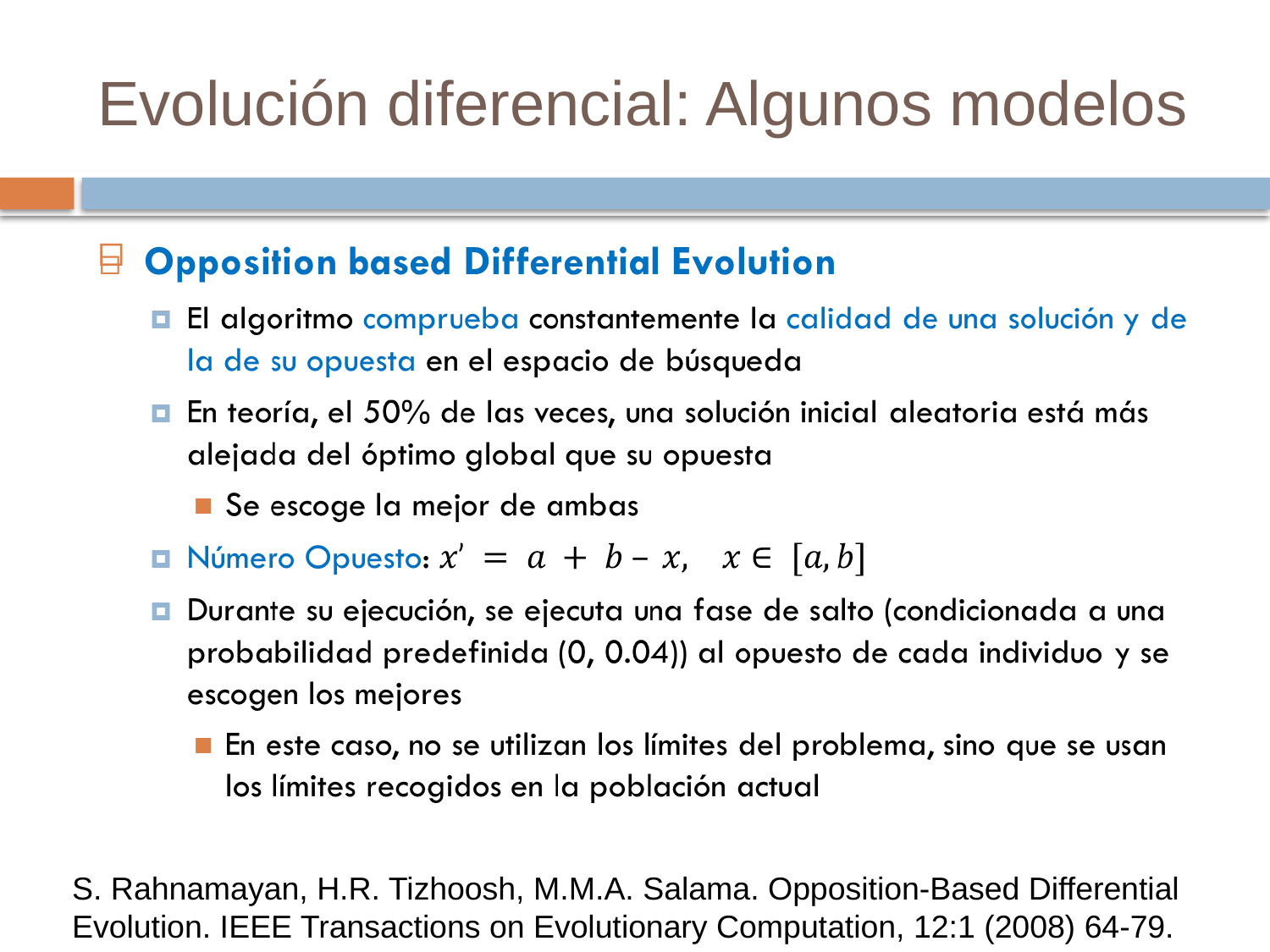

Evolución diferencial: Algunos modelos

S. Rahnamayan, H.R. Tizhoosh, M.M.A. Salama. Opposition-Based Differential Evolution. IEEE Transactions on Evolutionary Computation, 12:1 (2008) 64-79.